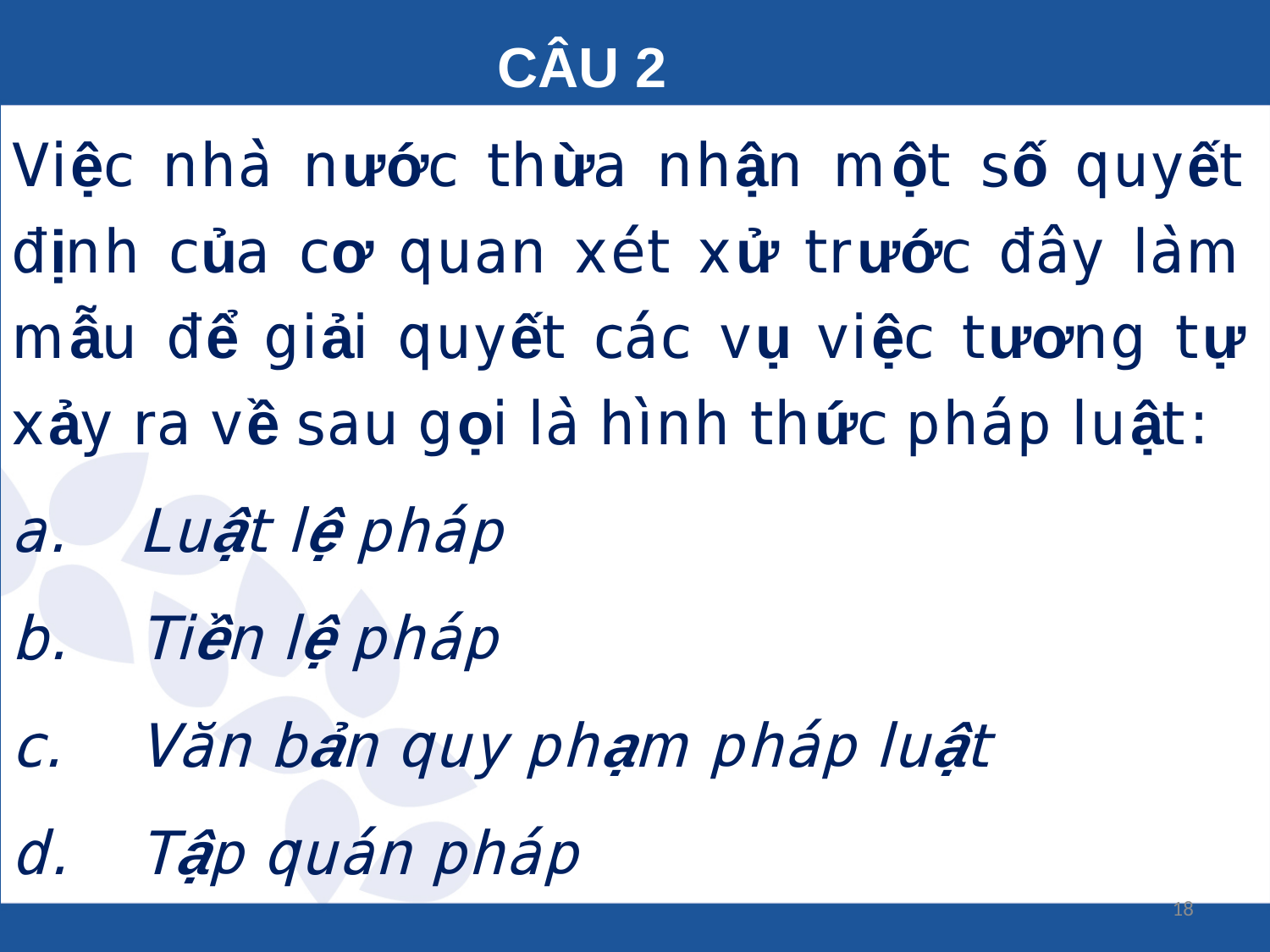

CÂU 2
Việc nhà nước thừa nhận một số quyết định của cơ quan xét xử trước đây làm mẫu để giải quyết các vụ việc tương tự xảy ra về sau gọi là hình thức pháp luật:
a.	Luật lệ pháp
b.	Tiền lệ pháp
c.	Văn bản quy phạm pháp luật
d.	Tập quán pháp
18